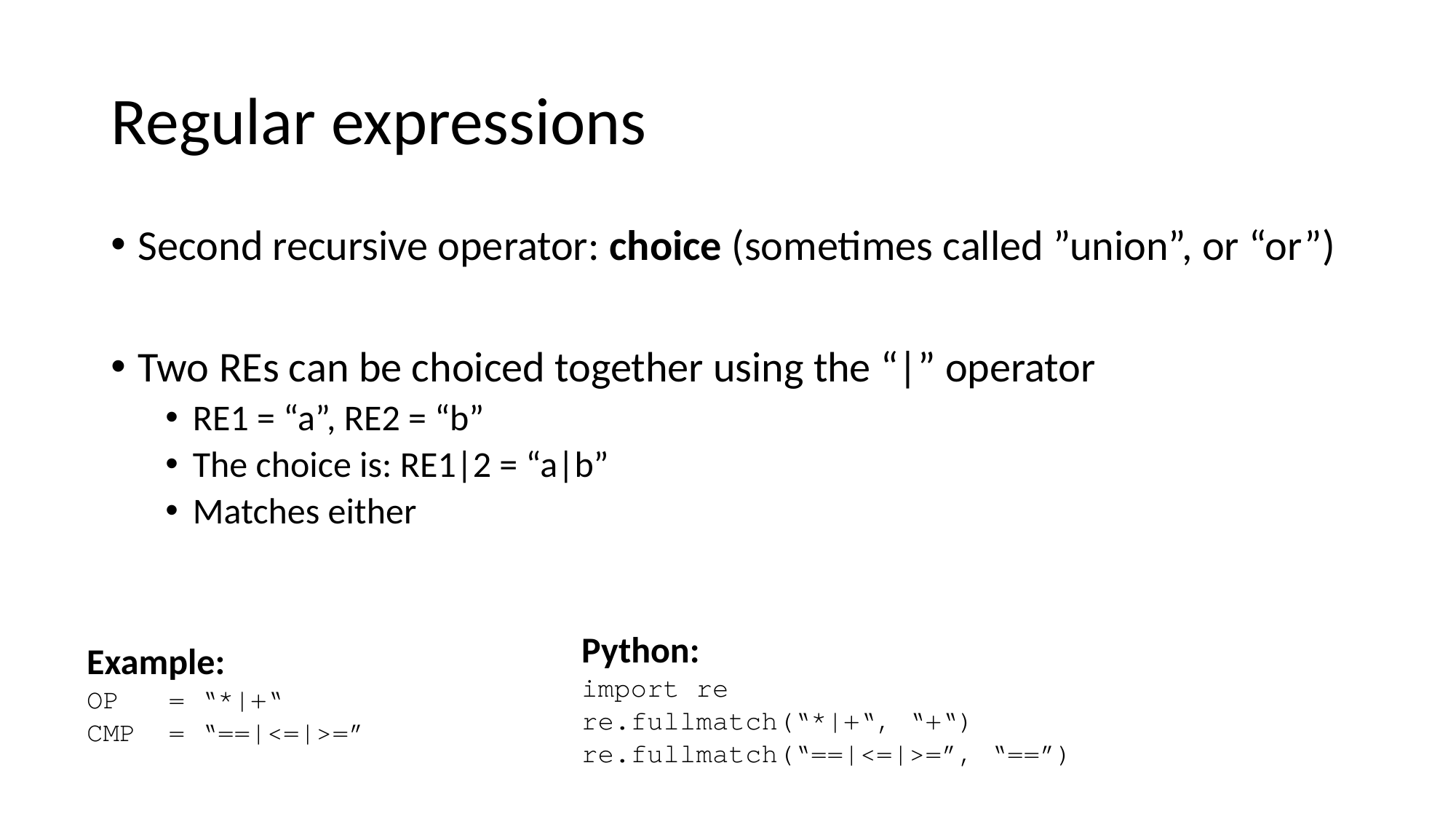

# Regular expressions
Second recursive operator: choice (sometimes called ”union”, or “or”)

Two REs can be choiced together using the “|” operator
RE1 = “a”, RE2 = “b”
The choice is: RE1|2 = “a|b”
Matches either
Python:
import re
re.fullmatch(“*|+“, “+“)
re.fullmatch(“==|<=|>=”, “==”)
Example:
OP   = “*|+“
CMP  = “==|<=|>=”